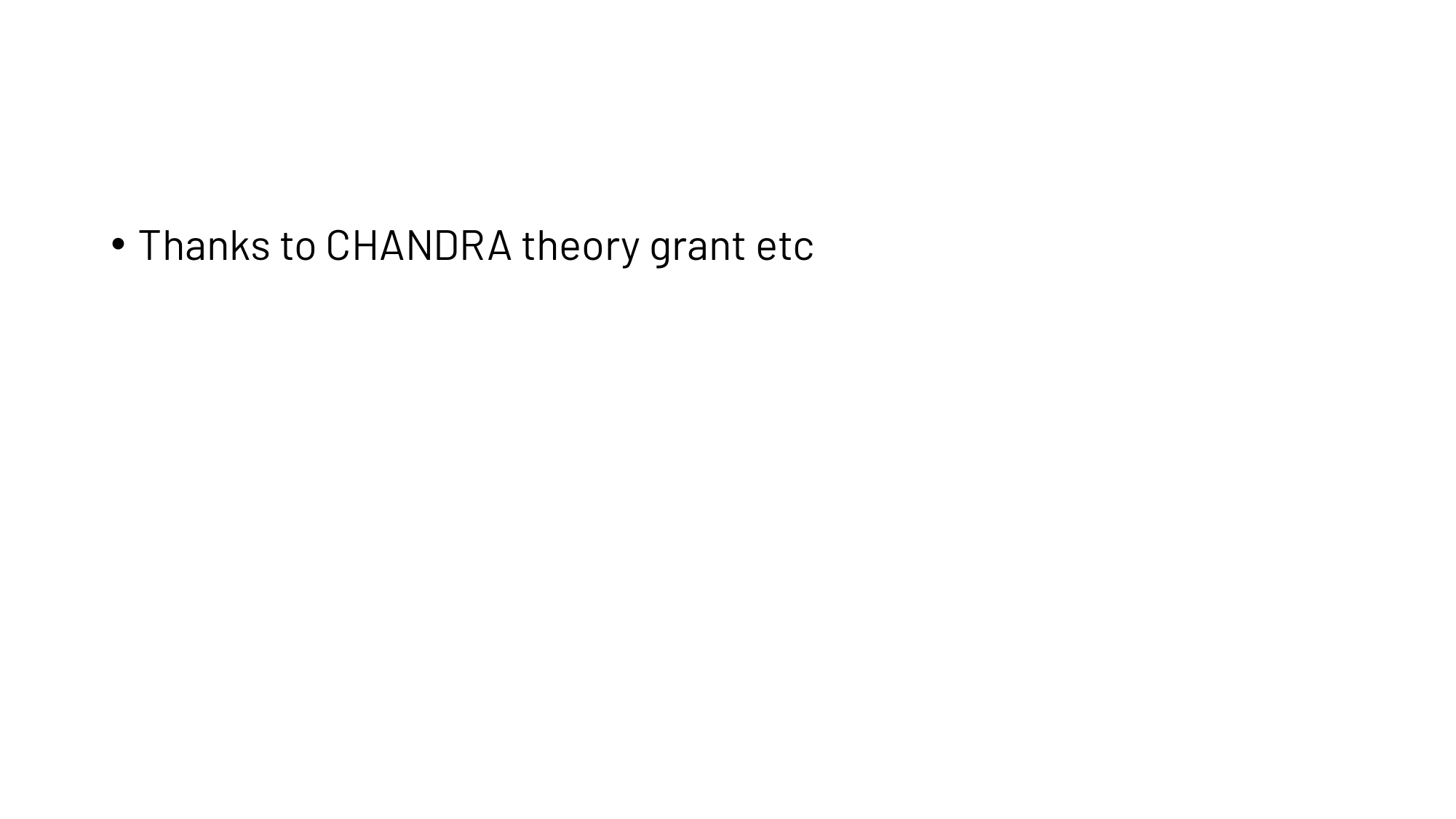

#
Thanks to CHANDRA theory grant etc